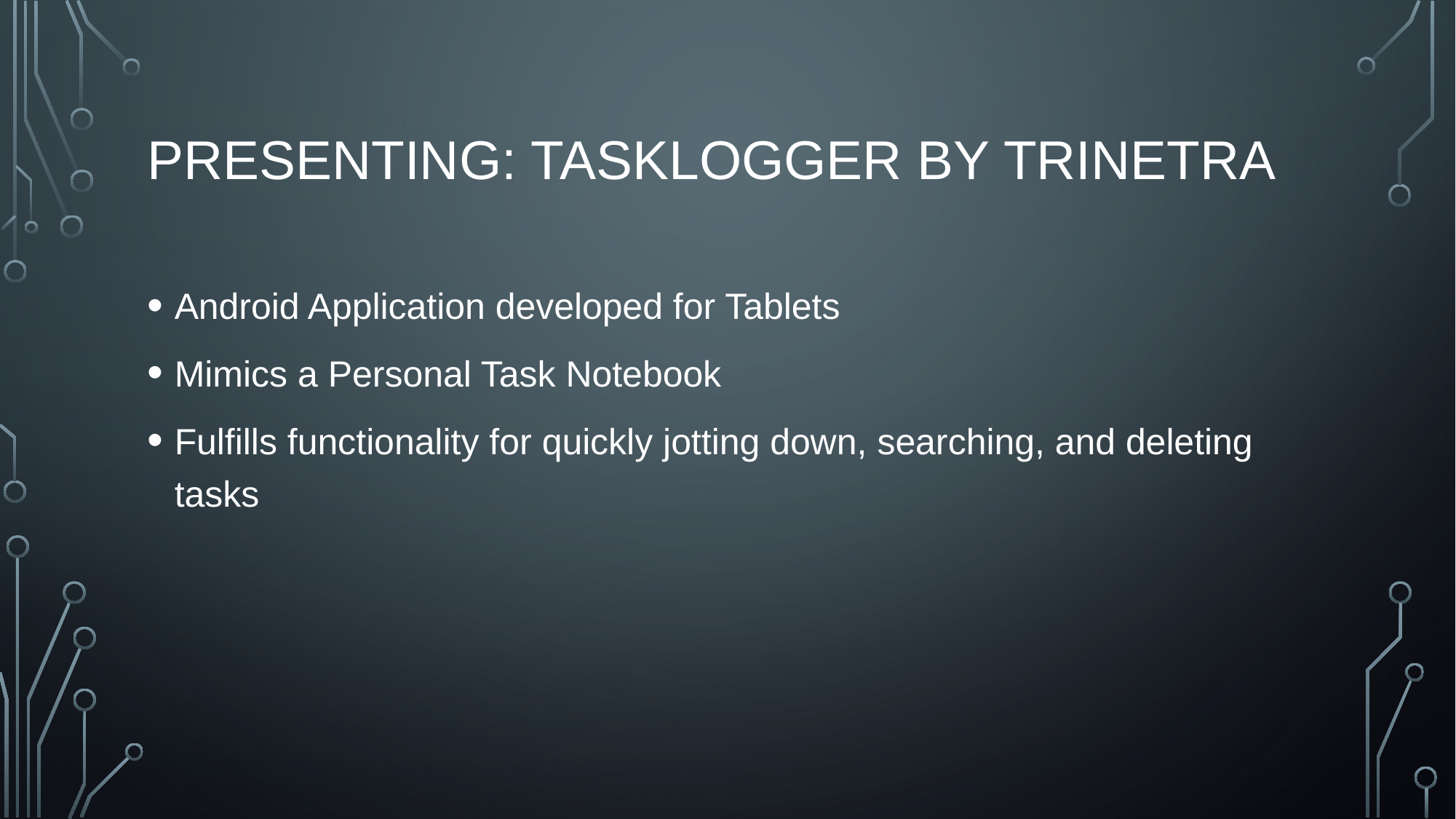

# Presenting: tasklogger by trinetra
Android Application developed for Tablets
Mimics a Personal Task Notebook
Fulfills functionality for quickly jotting down, searching, and deleting tasks